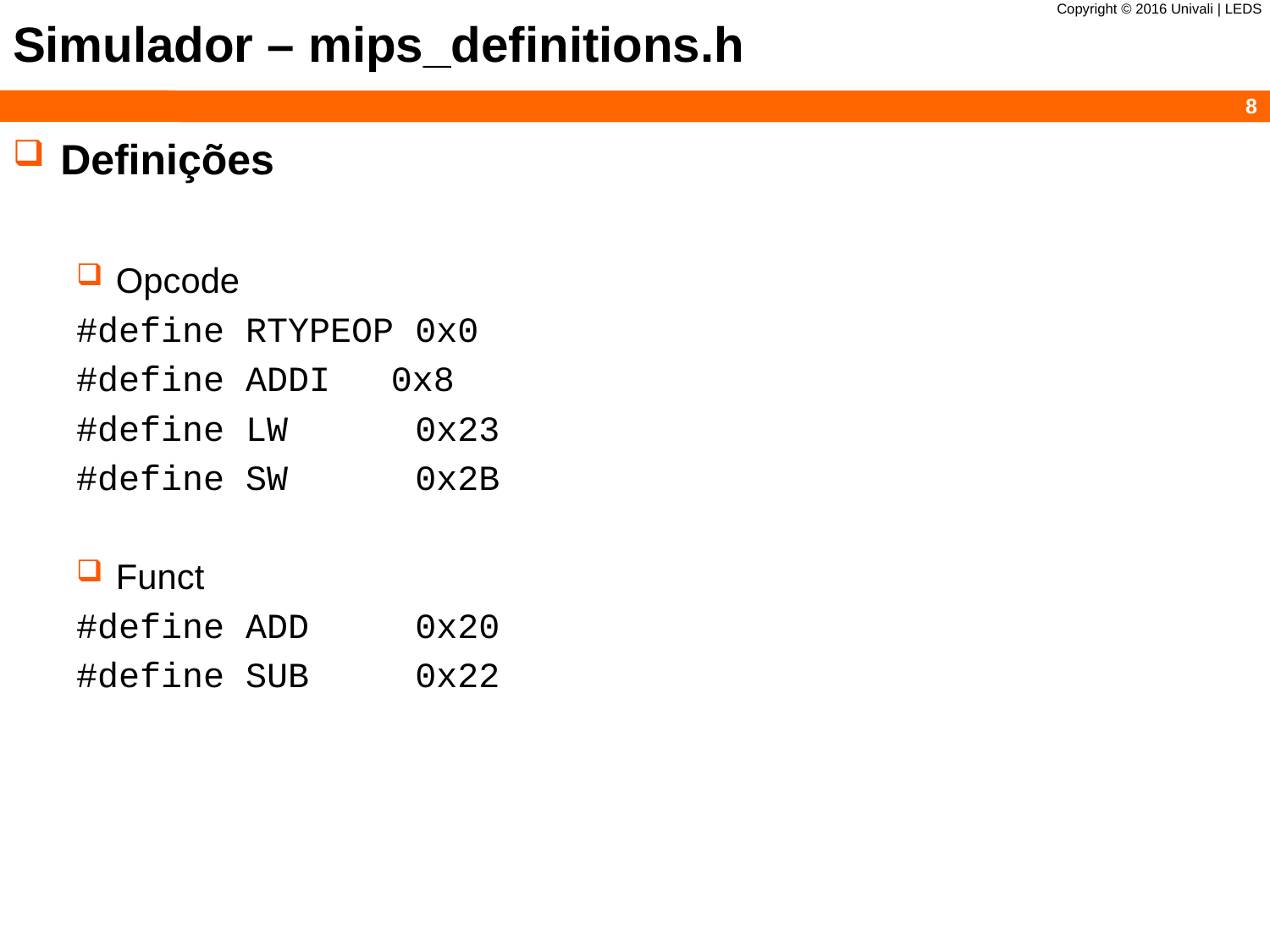

# Simulador – mips_definitions.h
Definições

Opcode
#define RTYPEOP 0x0
#define ADDI	 0x8
#define LW      0x23
#define SW      0x2B

Funct
#define ADD     0x20
#define SUB     0x22